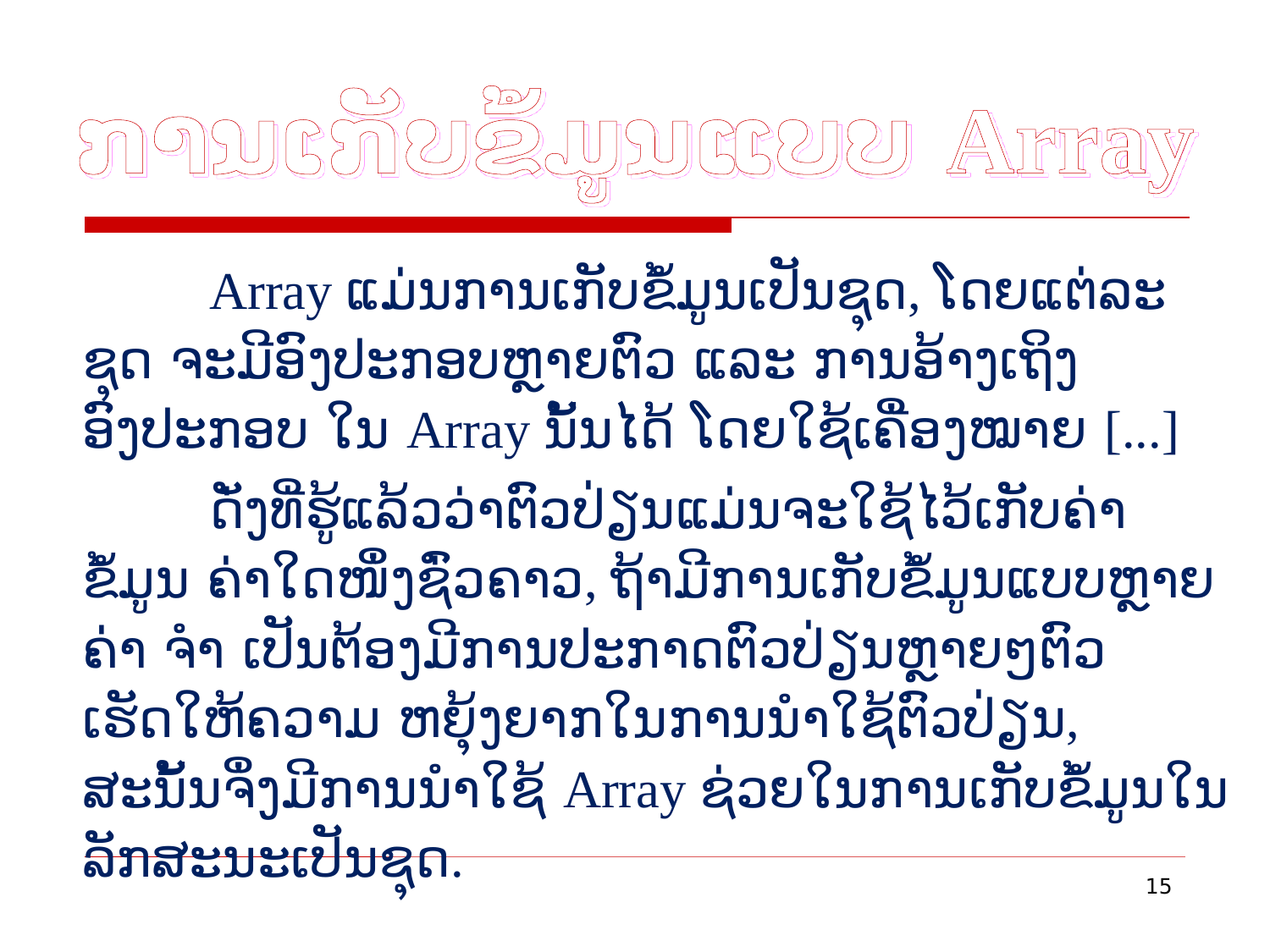

# ການເກັບຂໍ້ມູນແບບ Array
	Array ແມ່ນການເກັບຂໍ້ມູນເປັນຊຸດ, ໂດຍແຕ່ລະຊຸດ ຈະມີອົງປະກອບຫຼາຍຕົວ ແລະ ການອ້າງເຖິງອົງປະກອບ ໃນ Array ນັ້ນໄດ້ ໂດຍໃຊ້ເຄື່ອງໝາຍ [...]
	ດັ່ງທີ່ຮູ້ແລ້ວວ່າຕົວປ່ຽນແມ່ນຈະໃຊ້ໄວ້ເກັບຄ່າຂໍ້ມູນ ຄ່າໃດໜຶ່ງຊົ່ວຄາວ, ຖ້າມີການເກັບຂໍ້ມູນແບບຫຼາຍຄ່າ ຈຳ ເປັນຕ້ອງມີການປະກາດຕົວປ່ຽນຫຼາຍໆຕົວ ເຮັດໃຫ້ຄວາມ ຫຍຸ້ງຍາກໃນການນຳໃຊ້ຕົວປ່ຽນ, ສະນັ້ນຈຶ່ງມີການນຳໃຊ້ Array ຊ່ວຍໃນການເກັບຂໍ້ມູນໃນລັກສະນະເປັນຊຸດ.
15